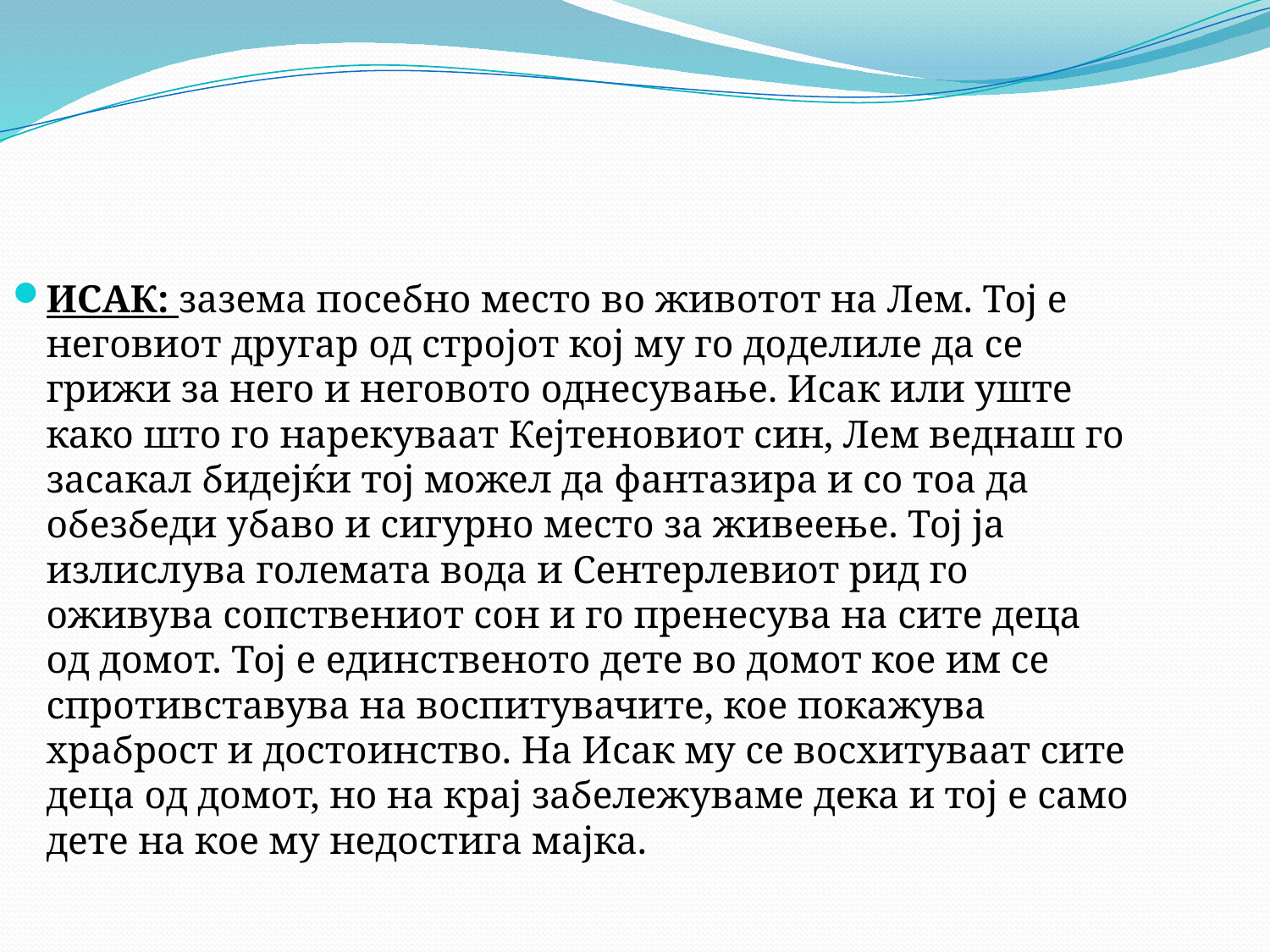

ИСАК: зазема посебно место во животот на Лем. Тој е неговиот другар од стројот кој му го доделиле да се грижи за него и неговото однесување. Исак или уште како што го нарекуваат Кејтеновиот син, Лем веднаш го засакал бидејќи тој можел да фантазира и со тоа да обезбеди убаво и сигурно место за живеење. Тој ја излислува големата вода и Сентерлевиот рид го оживува сопствениот сон и го пренесува на сите деца од домот. Тој е единственото дете во домот кое им се спротивставува на воспитувачите, кое покажува храброст и достоинство. На Исак му се восхитуваат сите деца од домот, но на крај забележуваме дека и тој е само дете на кое му недостига мајка.